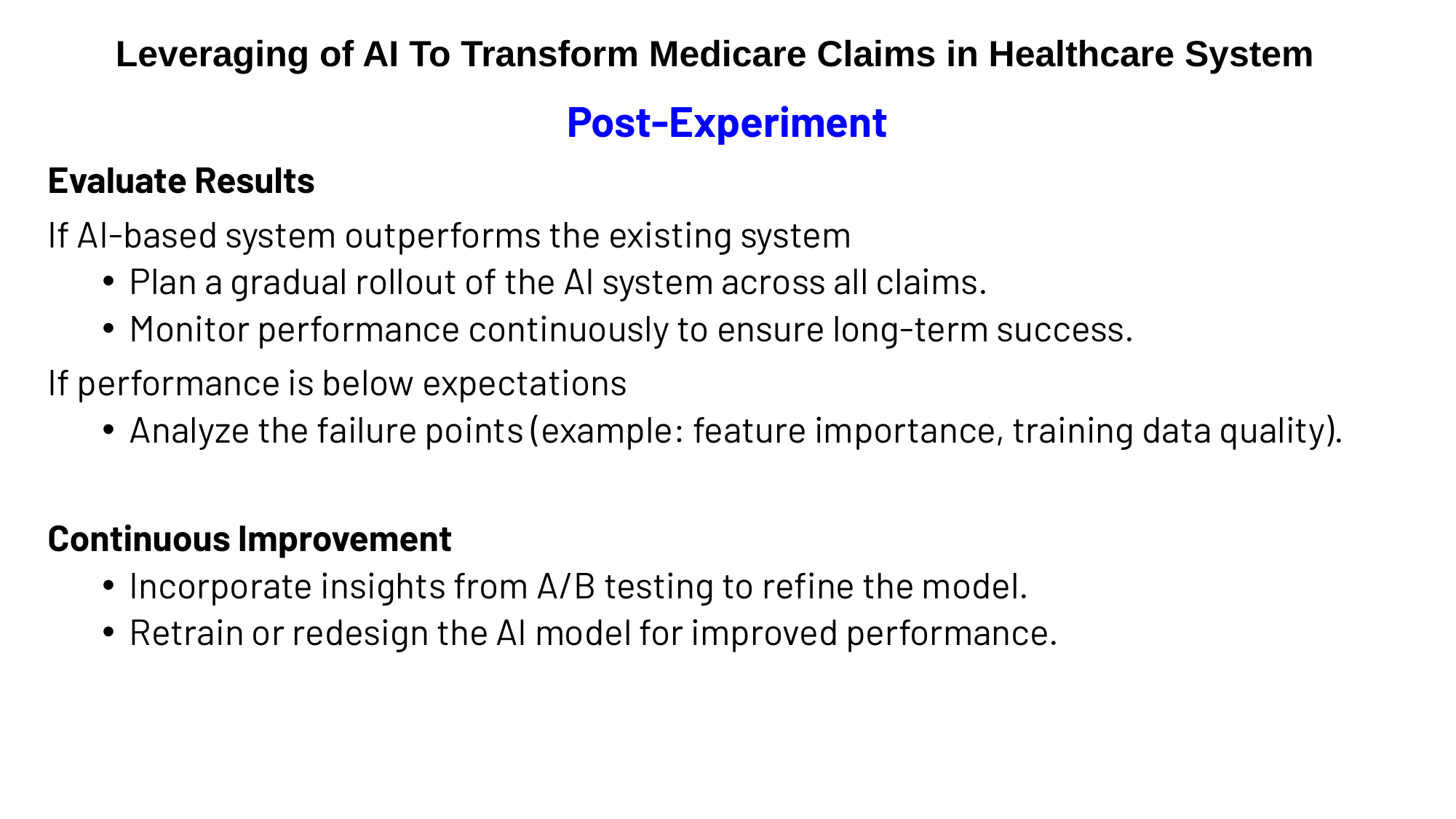

Leveraging of AI To Transform Medicare Claims in Healthcare System
Post-Experiment
Evaluate Results
If AI-based system outperforms the existing system
Plan a gradual rollout of the AI system across all claims.
Monitor performance continuously to ensure long-term success.
If performance is below expectations
Analyze the failure points (example: feature importance, training data quality).

Continuous Improvement
Incorporate insights from A/B testing to refine the model.
Retrain or redesign the AI model for improved performance.